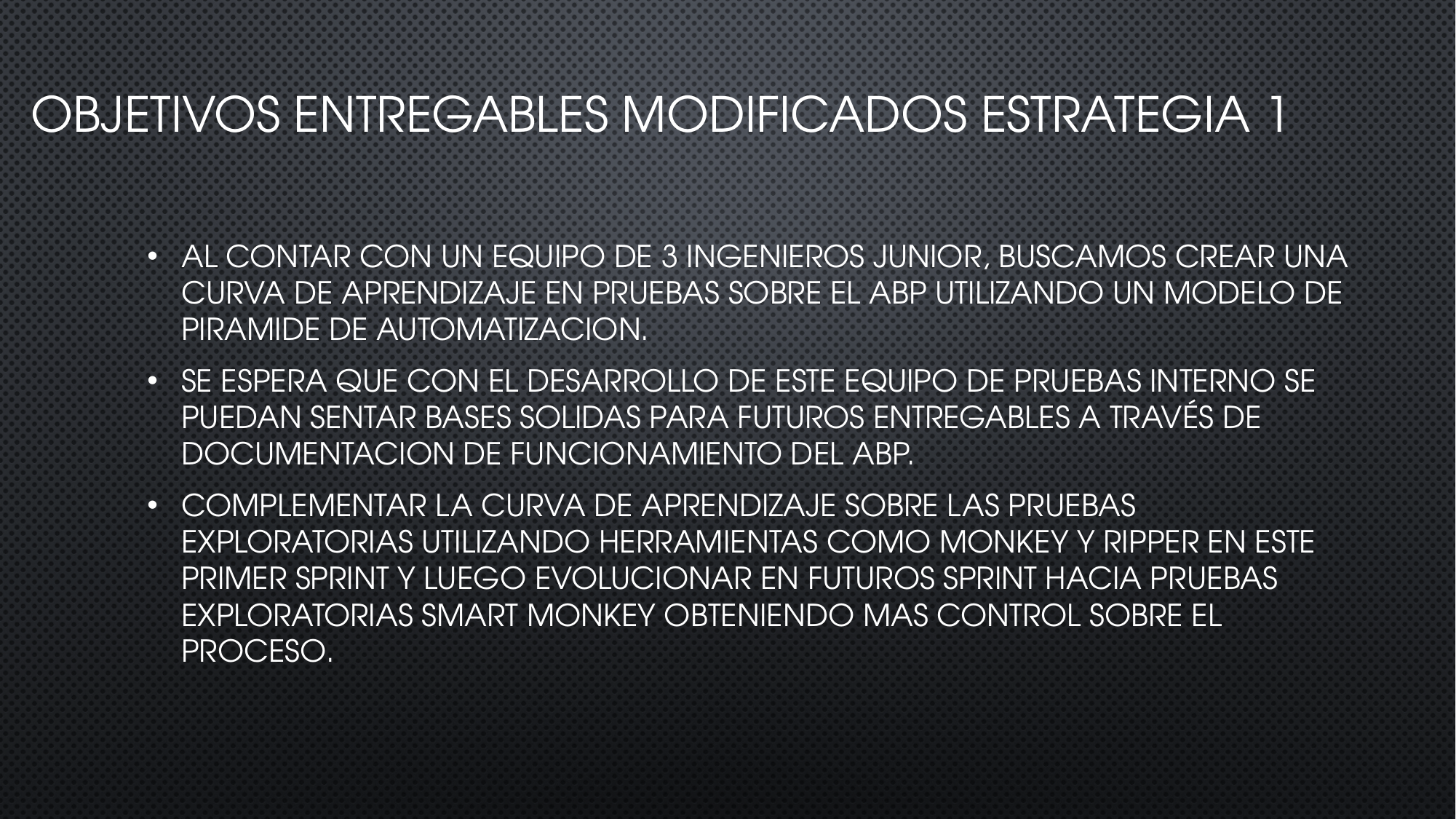

# Objetivos entregables modificados Estrategia 1
Al contar con un equipo de 3 ingenieros Junior, buscamos crear una curva de aprendizaje en pruebas sobre el ABP utilizando un modelo de piramide de automatizacion.
Se espera que con el desarrollo de este equipo de pruebas interno se puedan sentar bases solidas para futuros entregables a través de documentacion de funcionamiento del ABP.
Complementar la curva de aprendizaje sobre las pruebas exploratorias utilizando herramientas como Monkey y Ripper en este primer sprint y luego evolucionar en futuros sprint hacia pruebas exploratorias Smart Monkey obteniendo mas control sobre el proceso.